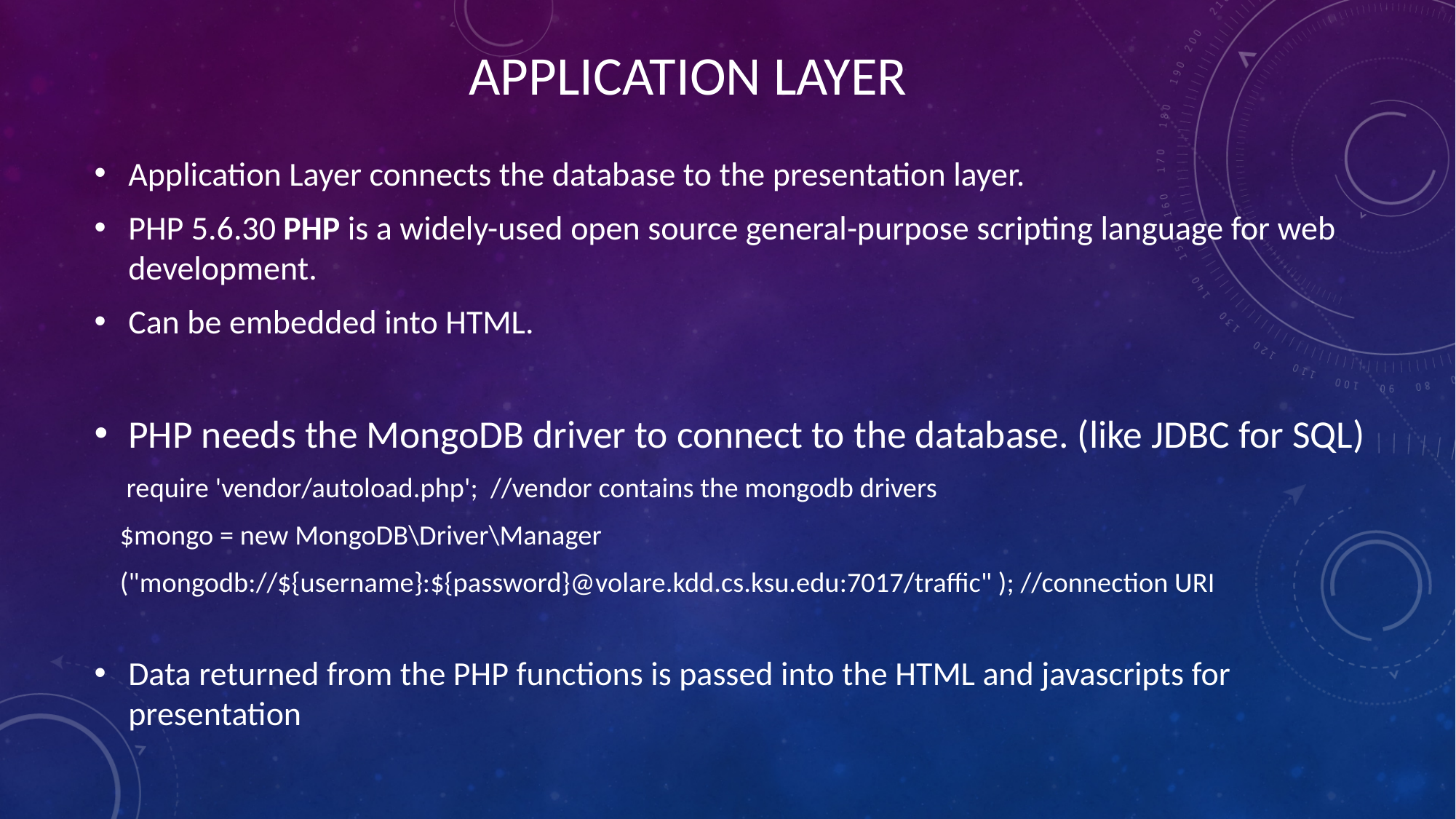

# APPLICATION LAYER
Application Layer connects the database to the presentation layer.
PHP 5.6.30 PHP is a widely-used open source general-purpose scripting language for web development.
Can be embedded into HTML.

PHP needs the MongoDB driver to connect to the database. (like JDBC for SQL)
     require 'vendor/autoload.php';  //vendor contains the mongodb drivers
    $mongo = new MongoDB\Driver\Manager
    ("mongodb://${username}:${password}@volare.kdd.cs.ksu.edu:7017/traffic" ); //connection URI
Data returned from the PHP functions is passed into the HTML and javascripts for presentation